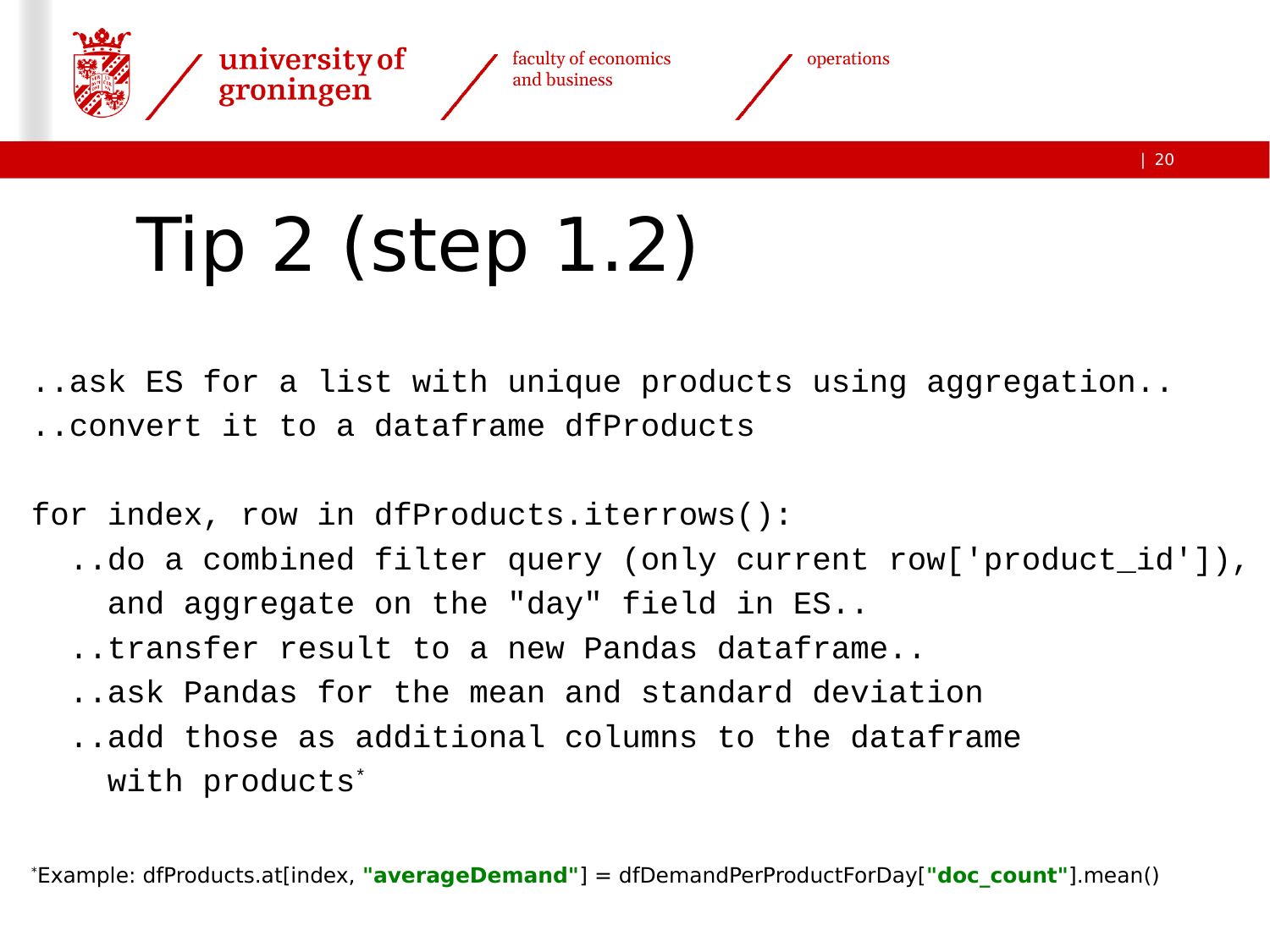

20
# Tip 2 (step 1.2)

..ask ES for a list with unique products using aggregation..
..convert it to a dataframe dfProducts

for index, row in dfProducts.iterrows():
  ..do a combined filter query (only current row['product_id']),
    and aggregate on the "day" field in ES..
  ..transfer result to a new Pandas dataframe..
  ..ask Pandas for the mean and standard deviation
  ..add those as additional columns to the dataframe
    with products*

*Example: dfProducts.at[index, "averageDemand"] = dfDemandPerProductForDay["doc_count"].mean()